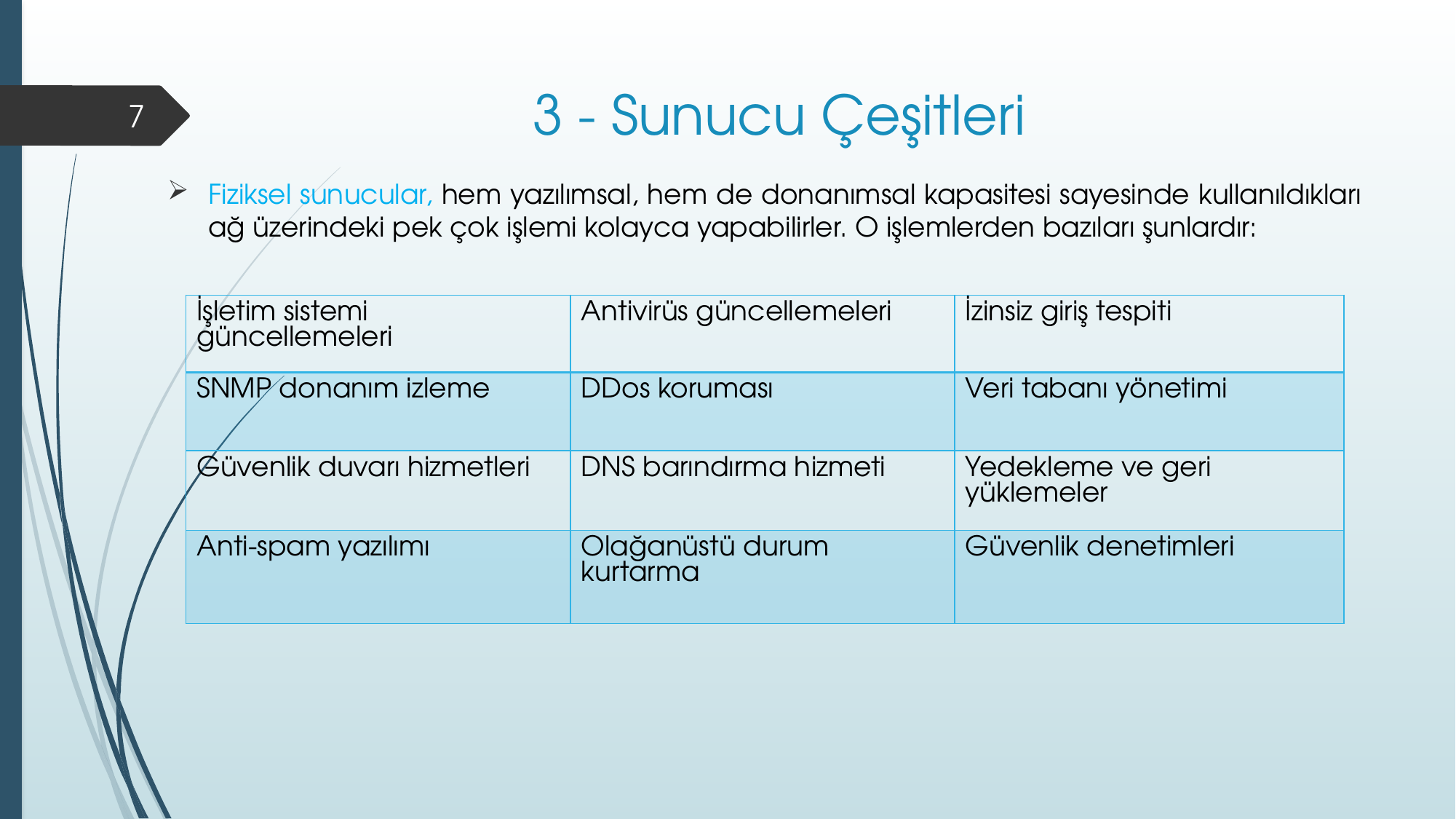

# 3 - Sunucu Çeşitleri
7
Fiziksel sunucular, hem yazılımsal, hem de donanımsal kapasitesi sayesinde kullanıldıkları ağ üzerindeki pek çok işlemi kolayca yapabilirler. O işlemlerden bazıları şunlardır:

| İşletim sistemi güncellemeleri | Antivirüs güncellemeleri | İzinsiz giriş tespiti |
| --- | --- | --- |
| SNMP donanım izleme | DDos koruması | Veri tabanı yönetimi |
| Güvenlik duvarı hizmetleri | DNS barındırma hizmeti | Yedekleme ve geri yüklemeler |
| Anti-spam yazılımı | Olağanüstü durum kurtarma | Güvenlik denetimleri |